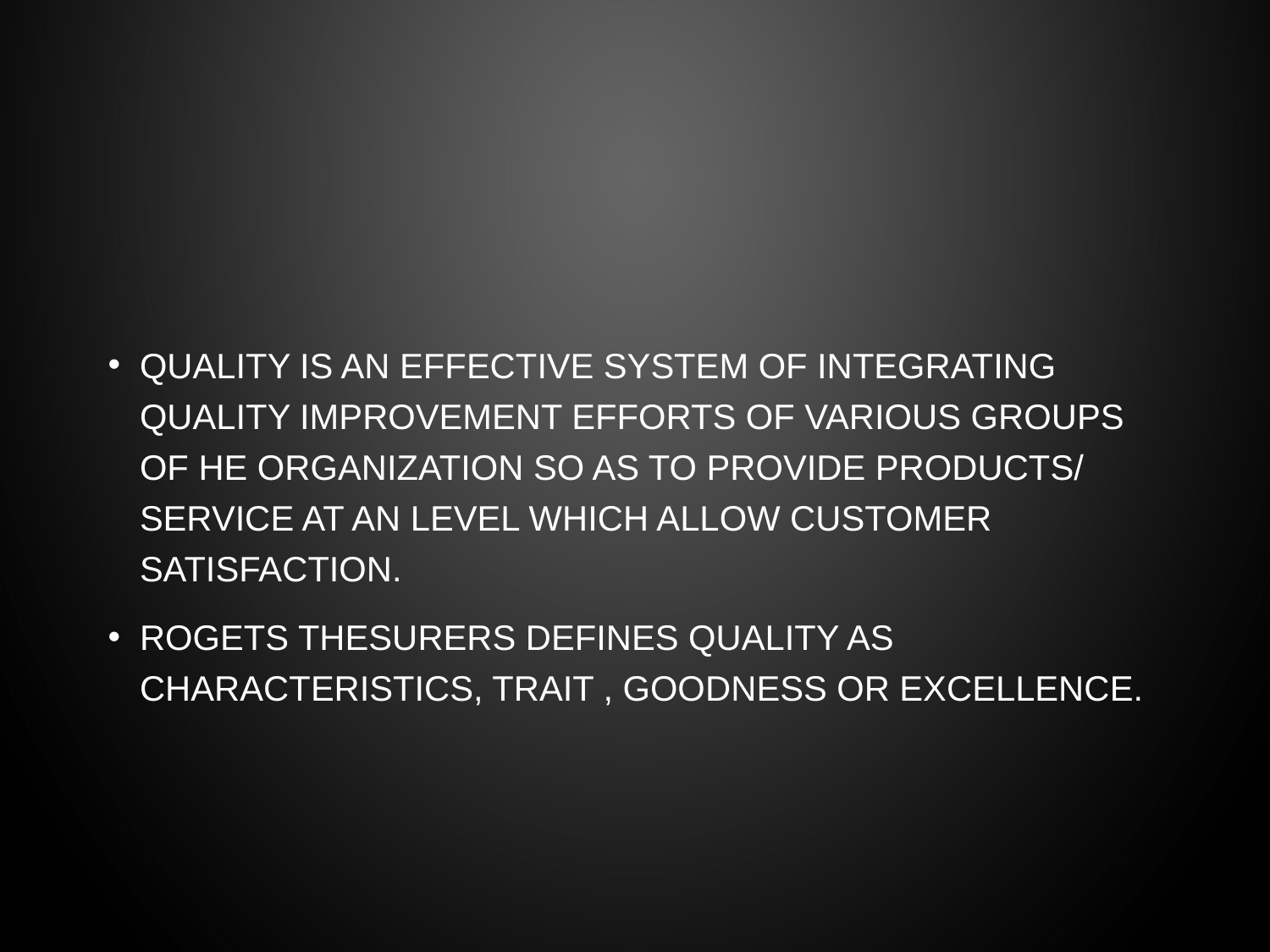

#
Quality is an effective system of integrating quality improvement efforts of various groups of he organization so as to provide products/ service at an level which allow customer satisfaction.
ROGETS THESURERS defines quality as characteristics, trait , goodness or excellence.